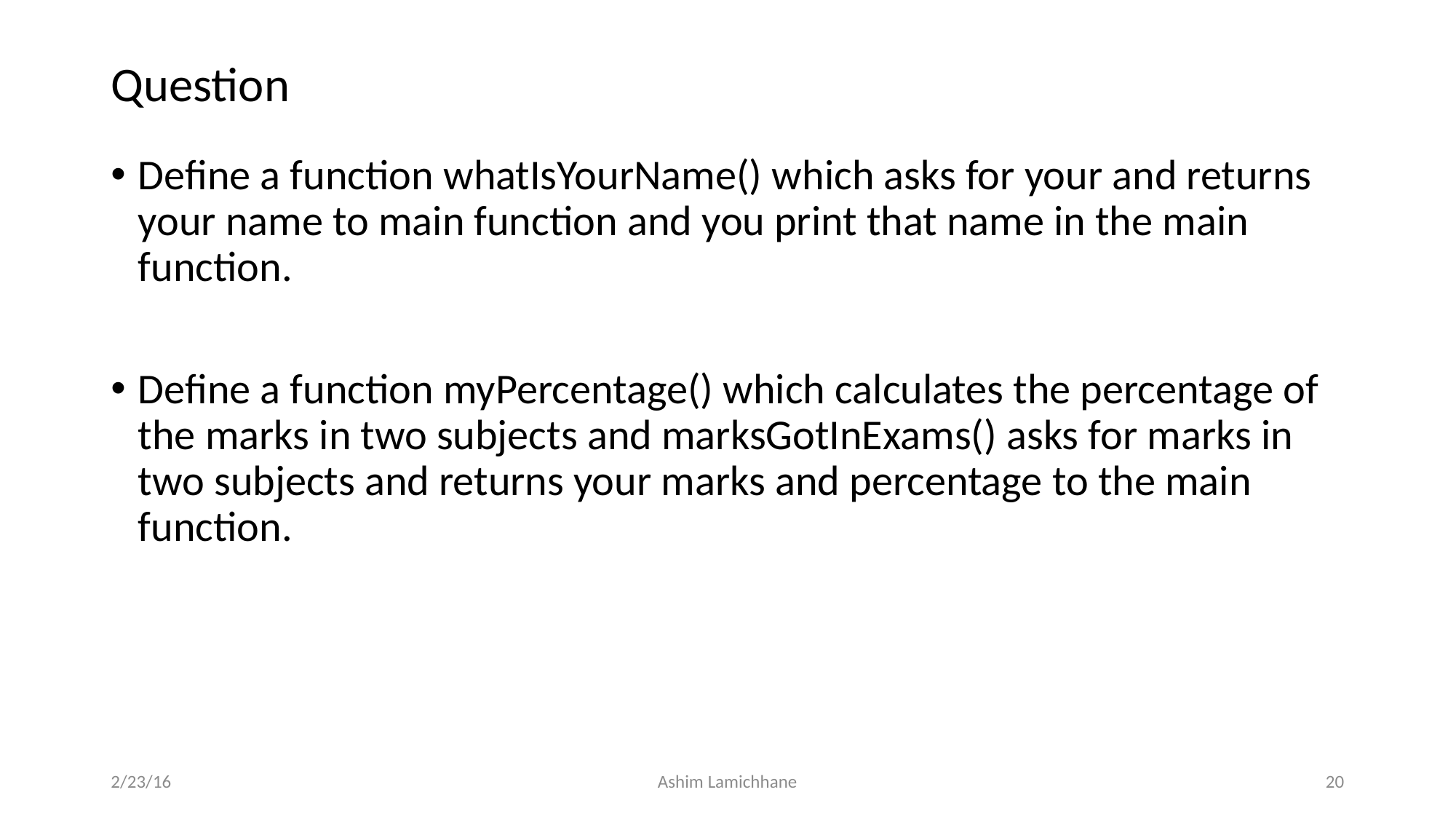

# Question
Define a function whatIsYourName() which asks for your and returns your name to main function and you print that name in the main function.

Define a function myPercentage() which calculates the percentage of the marks in two subjects and marksGotInExams() asks for marks in two subjects and returns your marks and percentage to the main function.
2/23/16
Ashim Lamichhane
20